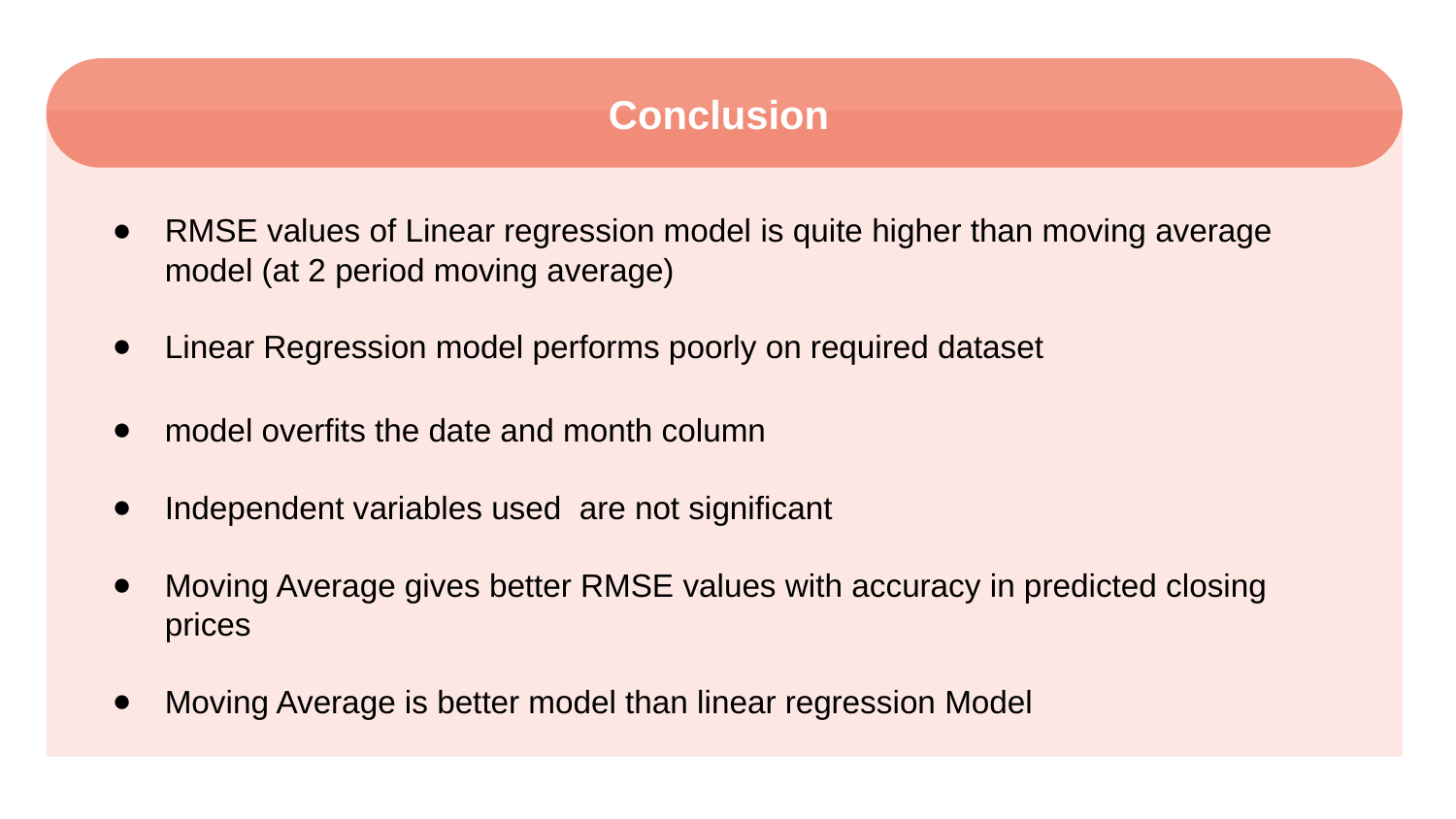

Conclusion

RMSE values of Linear regression model is quite higher than moving average model (at 2 period moving average)

Linear Regression model performs poorly on required dataset

model overfits the date and month column

Independent variables used  are not significant

Moving Average gives better RMSE values with accuracy in predicted closing prices

Moving Average is better model than linear regression Model